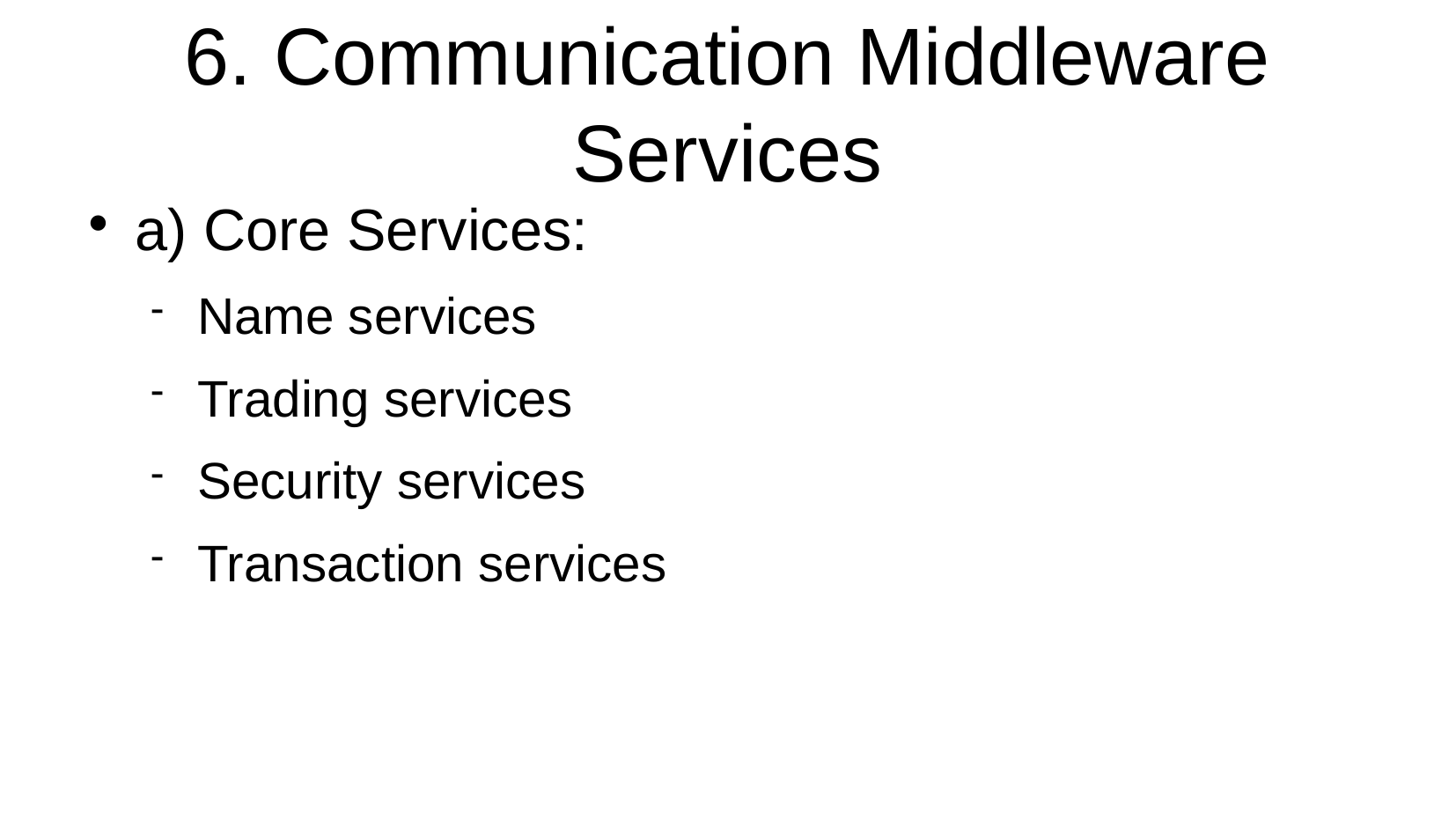

6. Communication Middleware Services
a) Core Services:
Name services
Trading services
Security services
Transaction services